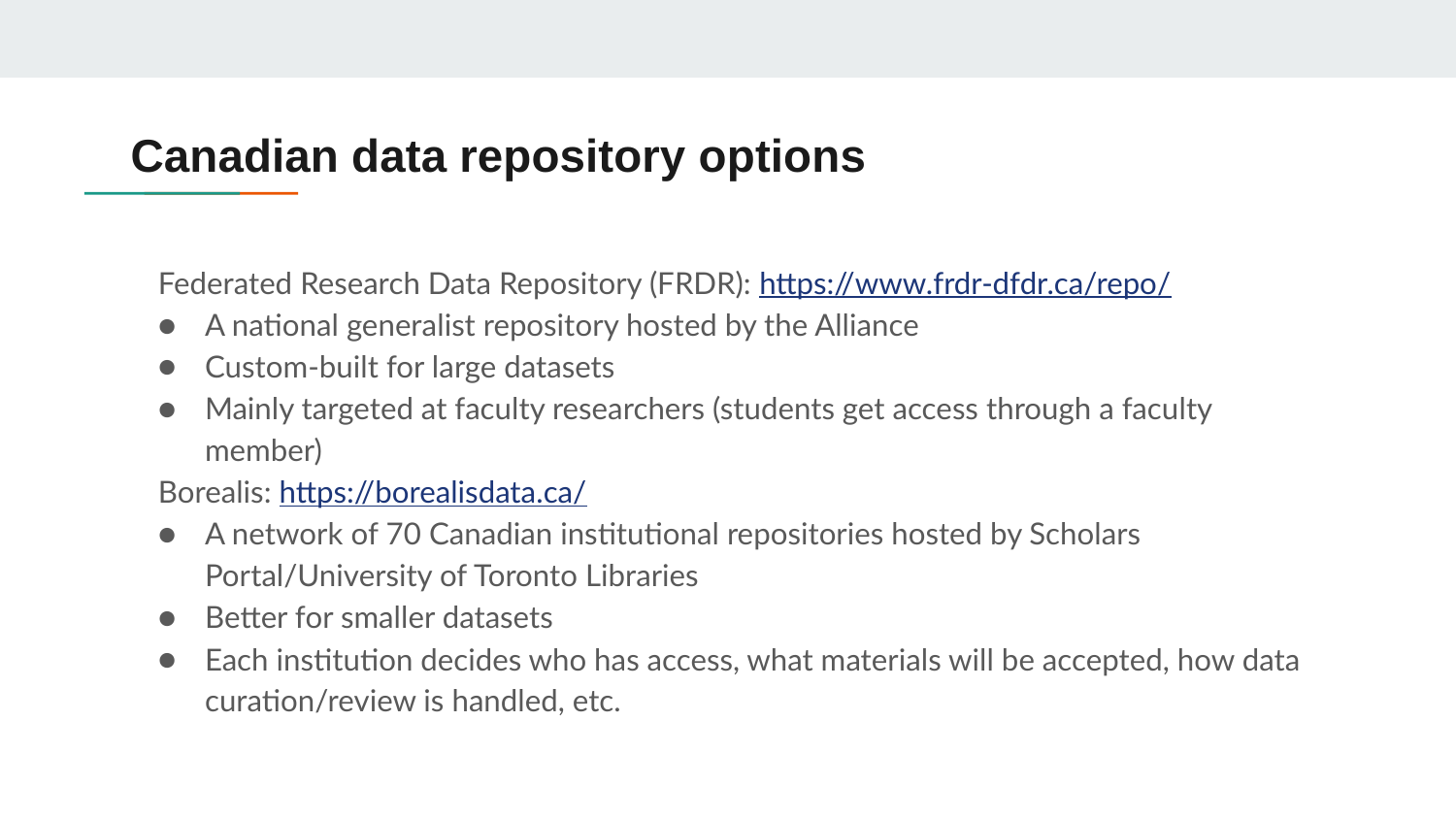

# Canadian data repository options
Federated Research Data Repository (FRDR): https://www.frdr-dfdr.ca/repo/
A national generalist repository hosted by the Alliance
Custom-built for large datasets
Mainly targeted at faculty researchers (students get access through a faculty member)
Borealis: https://borealisdata.ca/
A network of 70 Canadian institutional repositories hosted by Scholars Portal/University of Toronto Libraries
Better for smaller datasets
Each institution decides who has access, what materials will be accepted, how data curation/review is handled, etc.